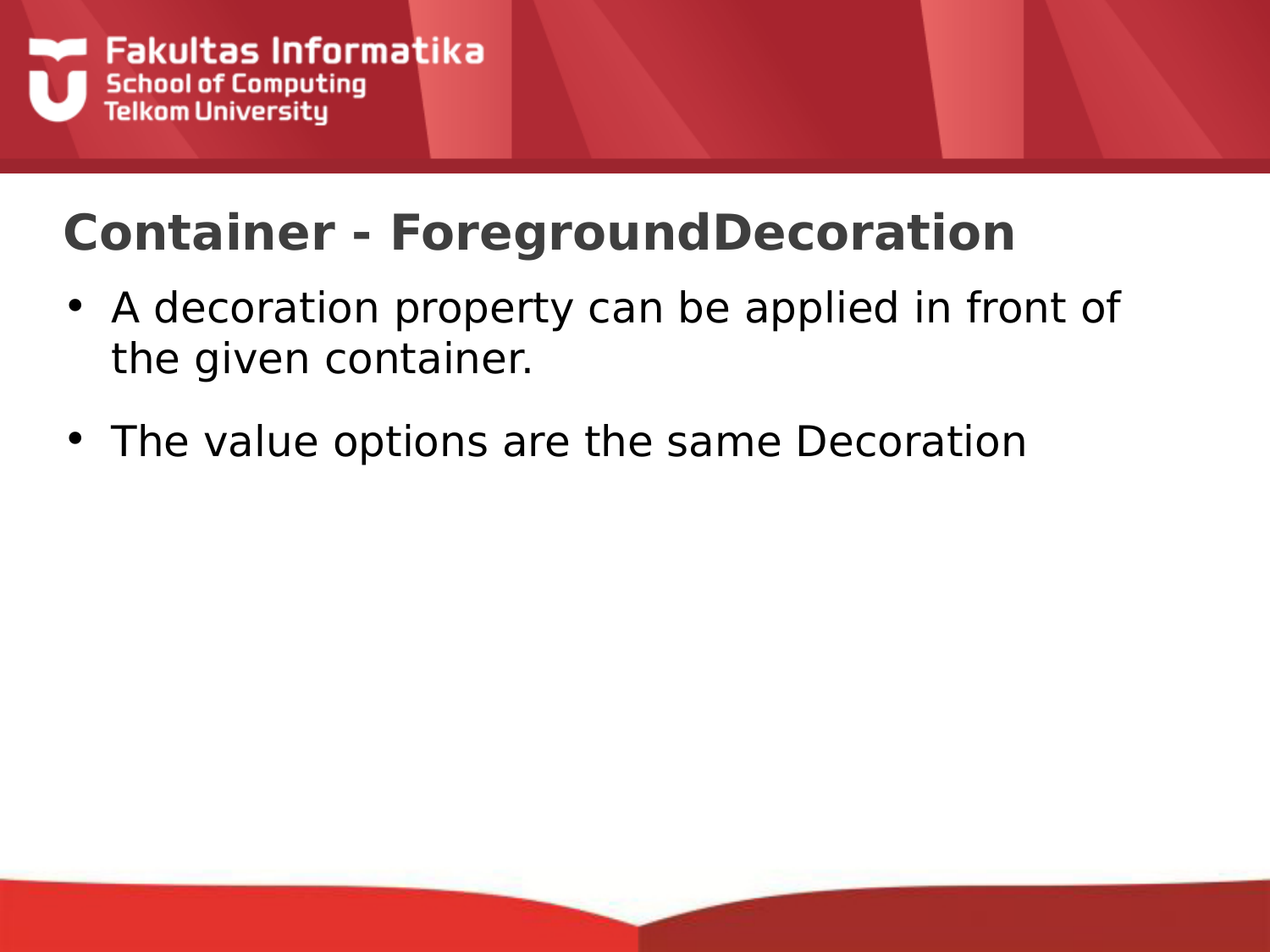

# Container - ForegroundDecoration
A decoration property can be applied in front of the given container.
The value options are the same Decoration